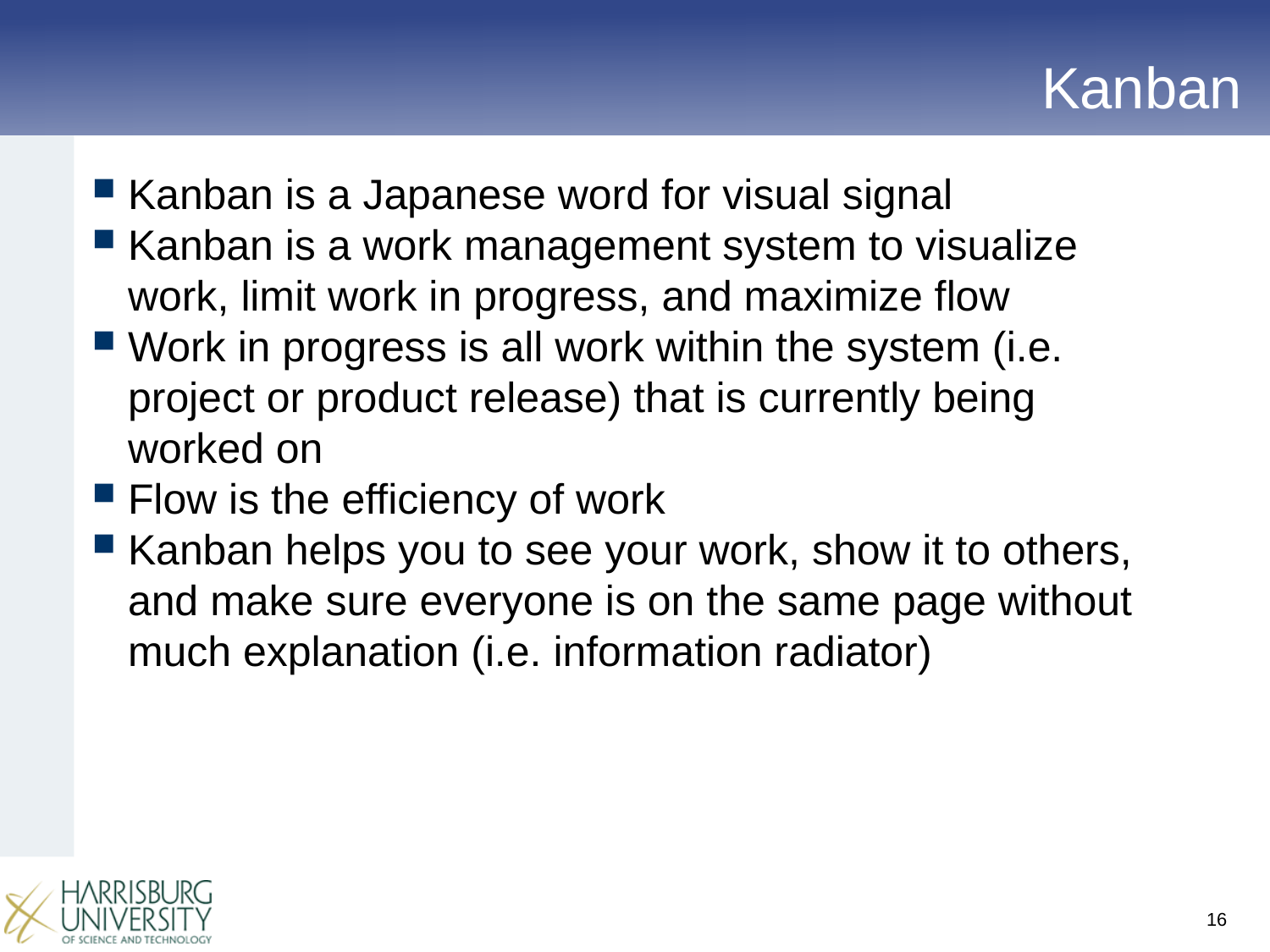

# Kanban
Kanban is a Japanese word for visual signal
Kanban is a work management system to visualize work, limit work in progress, and maximize flow
Work in progress is all work within the system (i.e. project or product release) that is currently being worked on
Flow is the efficiency of work
Kanban helps you to see your work, show it to others, and make sure everyone is on the same page without much explanation (i.e. information radiator)
16